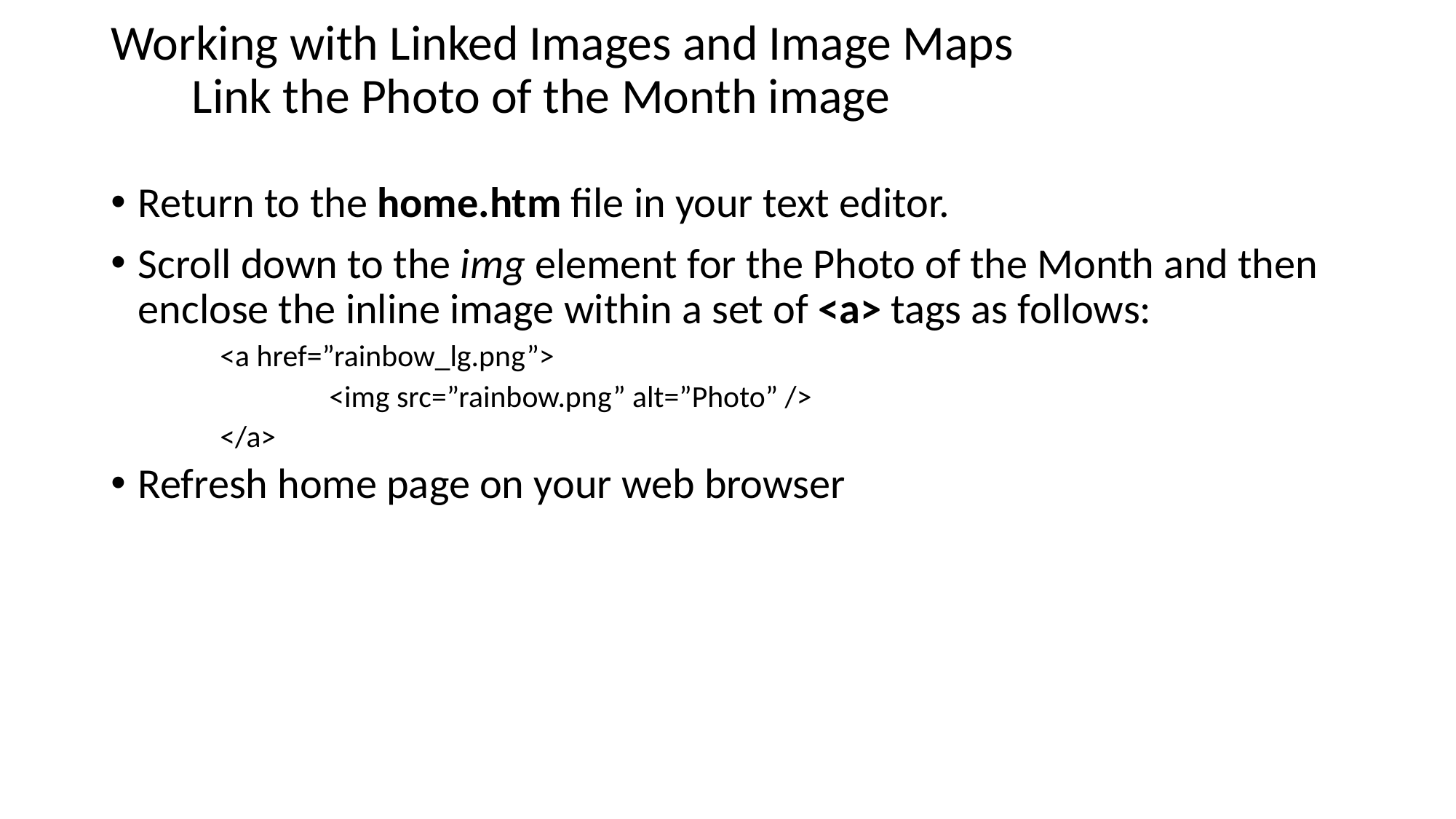

# Working with Linked Images and Image Maps Link the Photo of the Month image
Return to the home.htm file in your text editor.
Scroll down to the img element for the Photo of the Month and then enclose the inline image within a set of <a> tags as follows:
<a href=”rainbow_lg.png”>
	<img src=”rainbow.png” alt=”Photo” />
</a>
Refresh home page on your web browser